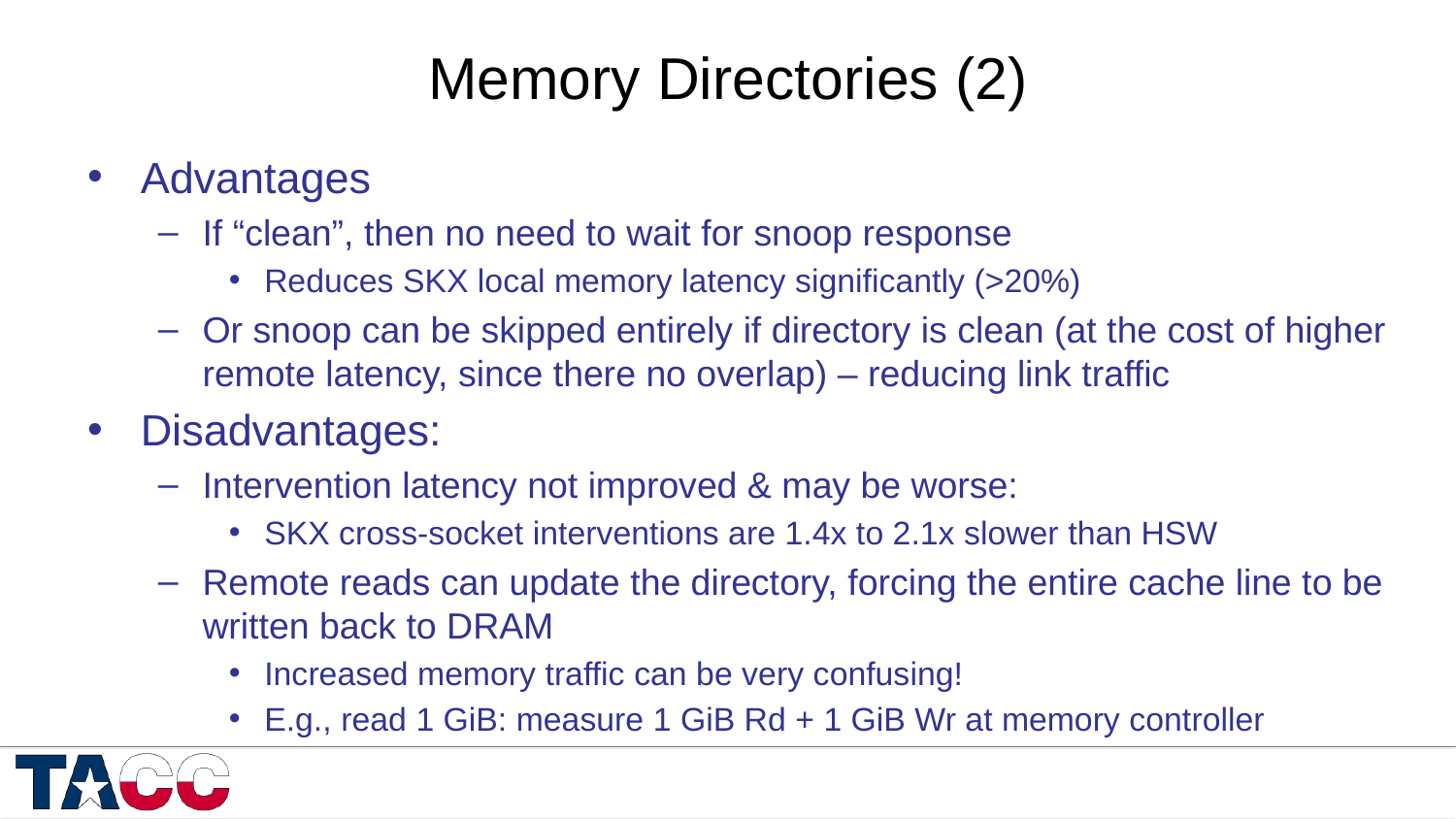

# Memory Directories (2)
Advantages
If “clean”, then no need to wait for snoop response
Reduces SKX local memory latency significantly (>20%)
Or snoop can be skipped entirely if directory is clean (at the cost of higher remote latency, since there no overlap) – reducing link traffic
Disadvantages:
Intervention latency not improved & may be worse:
SKX cross-socket interventions are 1.4x to 2.1x slower than HSW
Remote reads can update the directory, forcing the entire cache line to be written back to DRAM
Increased memory traffic can be very confusing!
E.g., read 1 GiB: measure 1 GiB Rd + 1 GiB Wr at memory controller